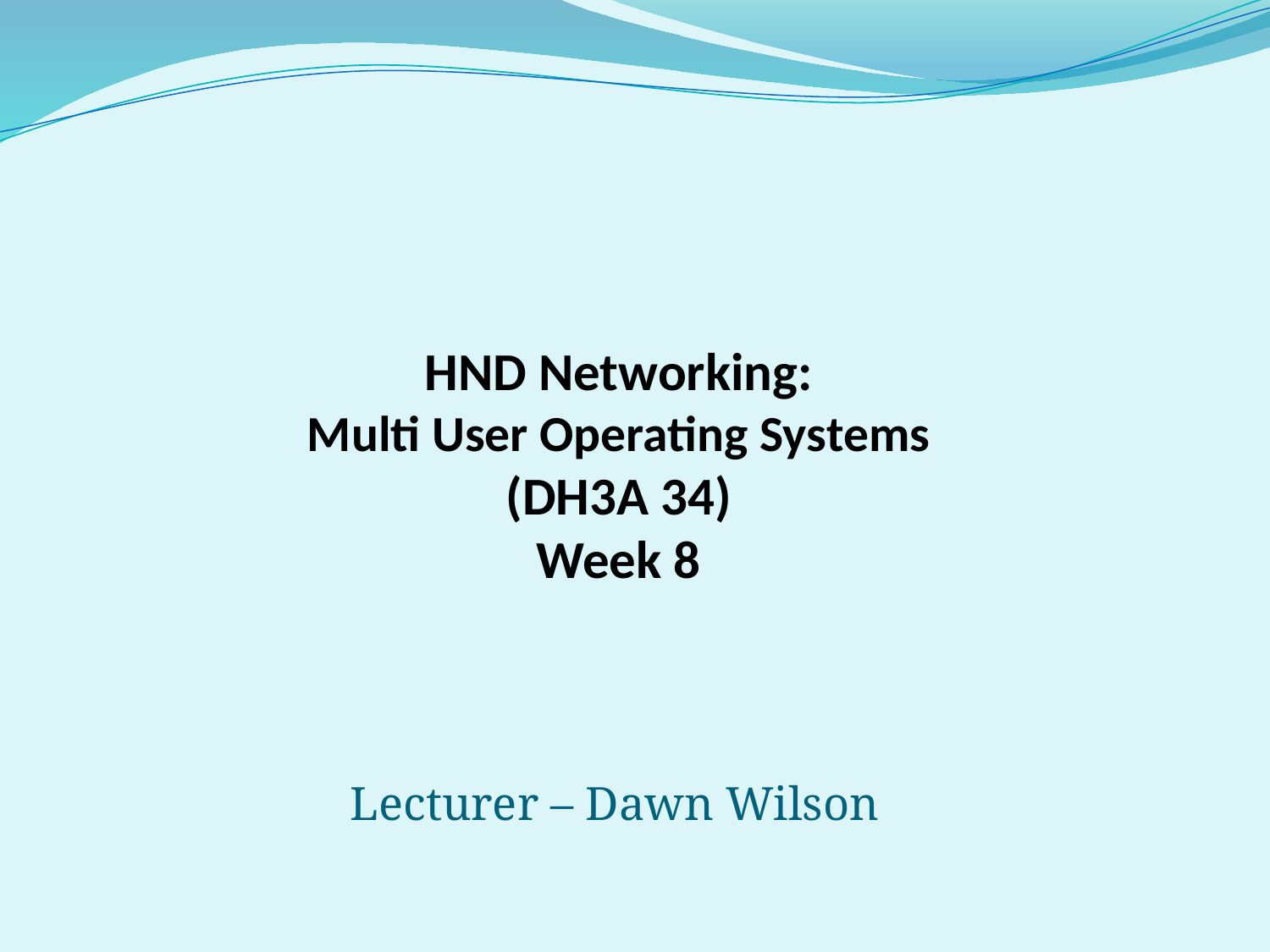

# HND Networking: Multi User Operating Systems (DH3A 34) Week 8

Lecturer – Dawn Wilson